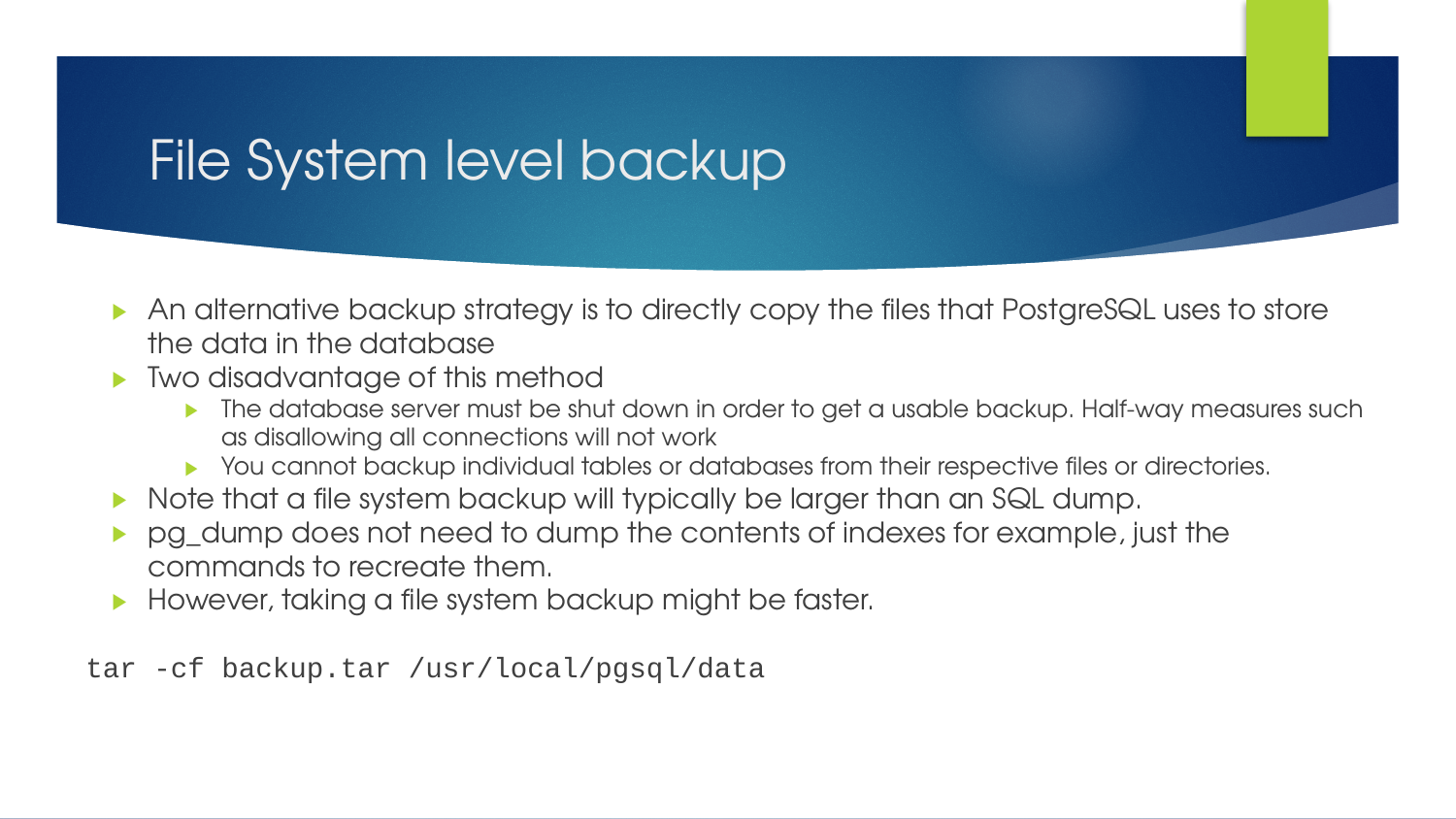

# File System level backup
An alternative backup strategy is to directly copy the files that PostgreSQL uses to store the data in the database
Two disadvantage of this method
The database server must be shut down in order to get a usable backup. Half-way measures such as disallowing all connections will not work
You cannot backup individual tables or databases from their respective files or directories.
Note that a file system backup will typically be larger than an SQL dump.
pg_dump does not need to dump the contents of indexes for example, just the commands to recreate them.
However, taking a file system backup might be faster.

tar -cf backup.tar /usr/local/pgsql/data